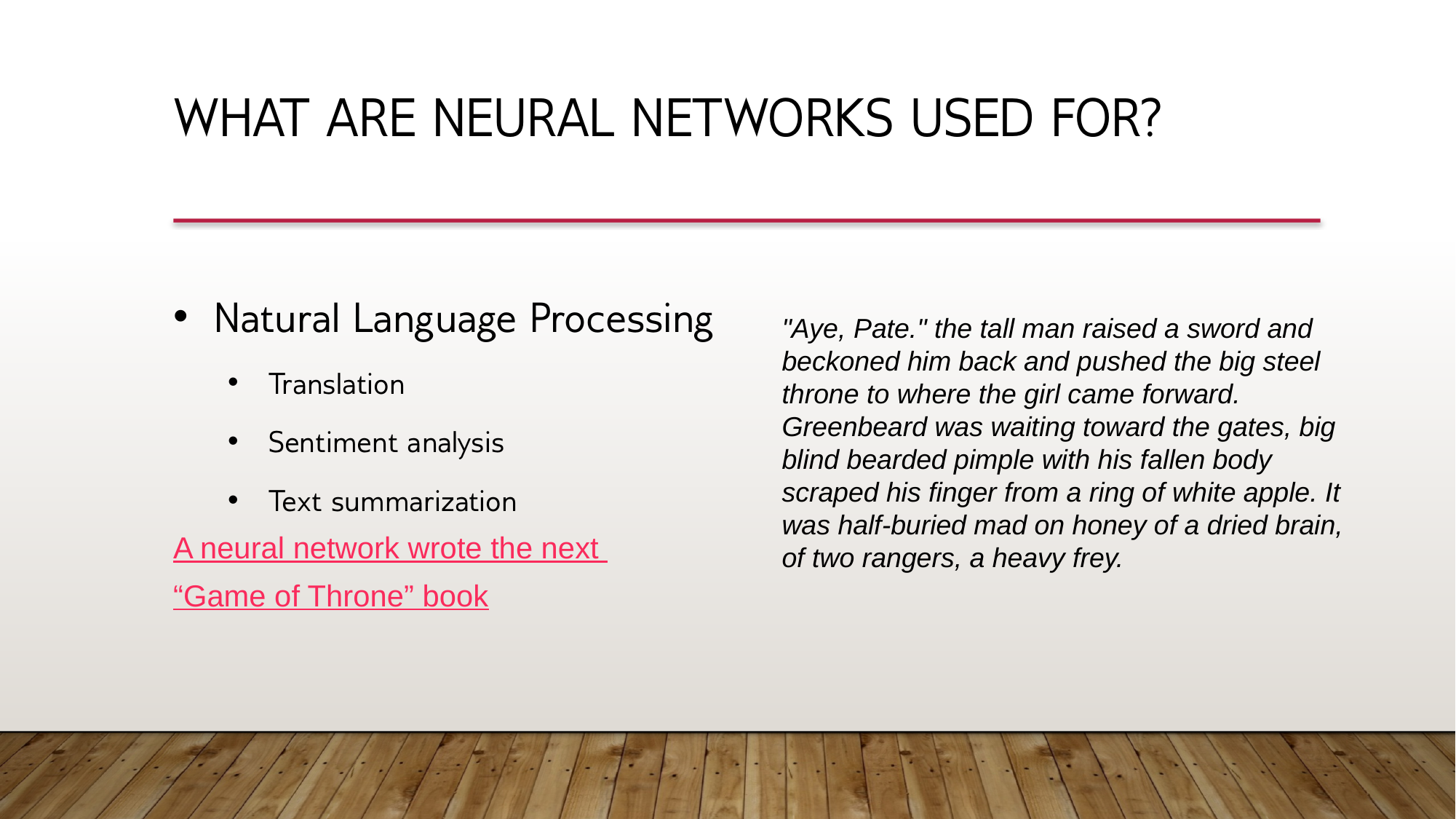

# What are neural networks used for?
Natural Language Processing
Translation
Sentiment analysis
Text summarization
A neural network wrote the next
“Game of Throne” book
"Aye, Pate." the tall man raised a sword and beckoned him back and pushed the big steel throne to where the girl came forward. Greenbeard was waiting toward the gates, big blind bearded pimple with his fallen body scraped his finger from a ring of white apple. It was half-buried mad on honey of a dried brain, of two rangers, a heavy frey.